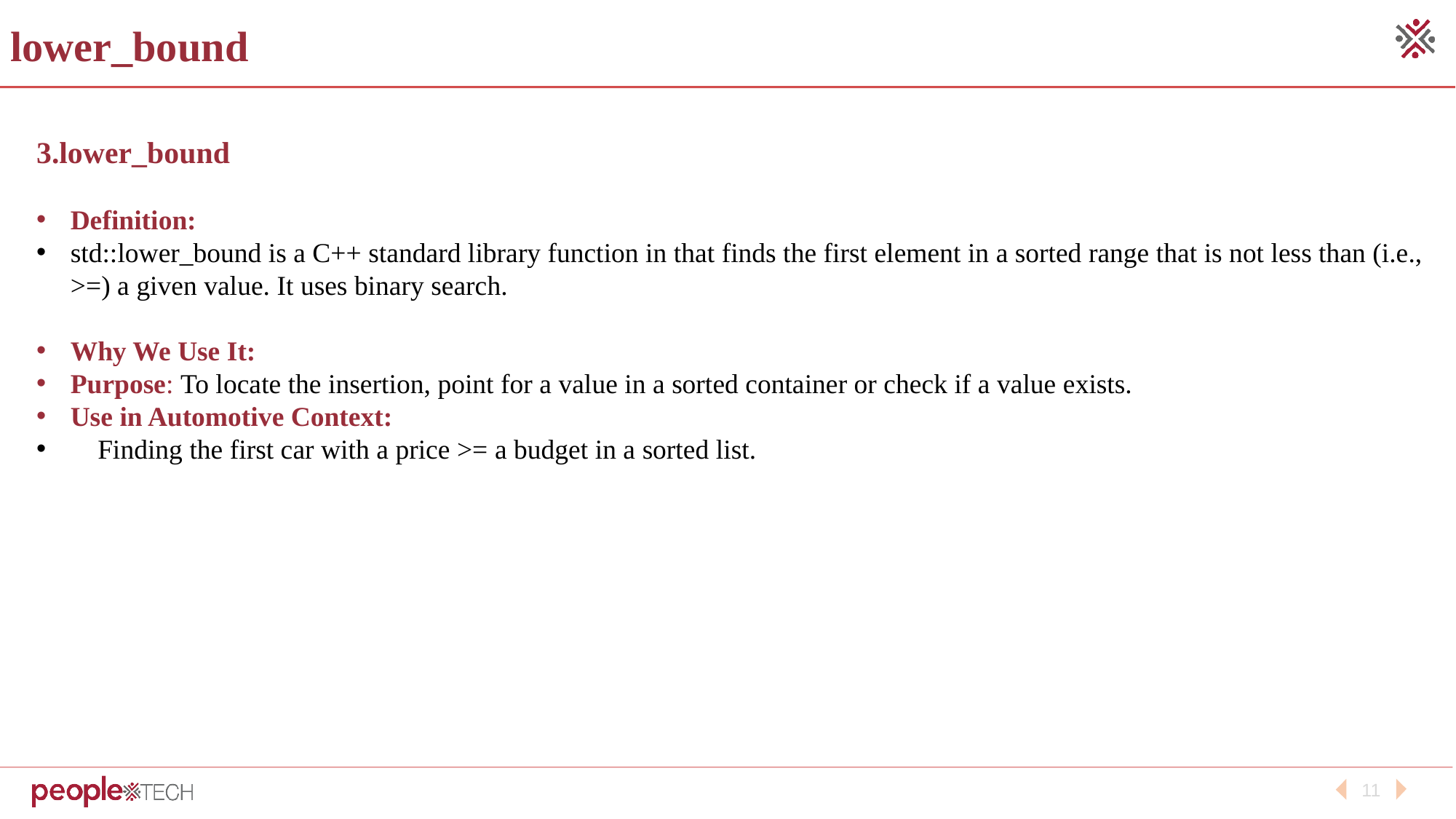

lower_bound

3.lower_bound

Definition:
std::lower_bound is a C++ standard library function in that finds the first element in a sorted range that is not less than (i.e., >=) a given value. It uses binary search.

Why We Use It:
Purpose: To locate the insertion, point for a value in a sorted container or check if a value exists.
Use in Automotive Context:
 Finding the first car with a price >= a budget in a sorted list.